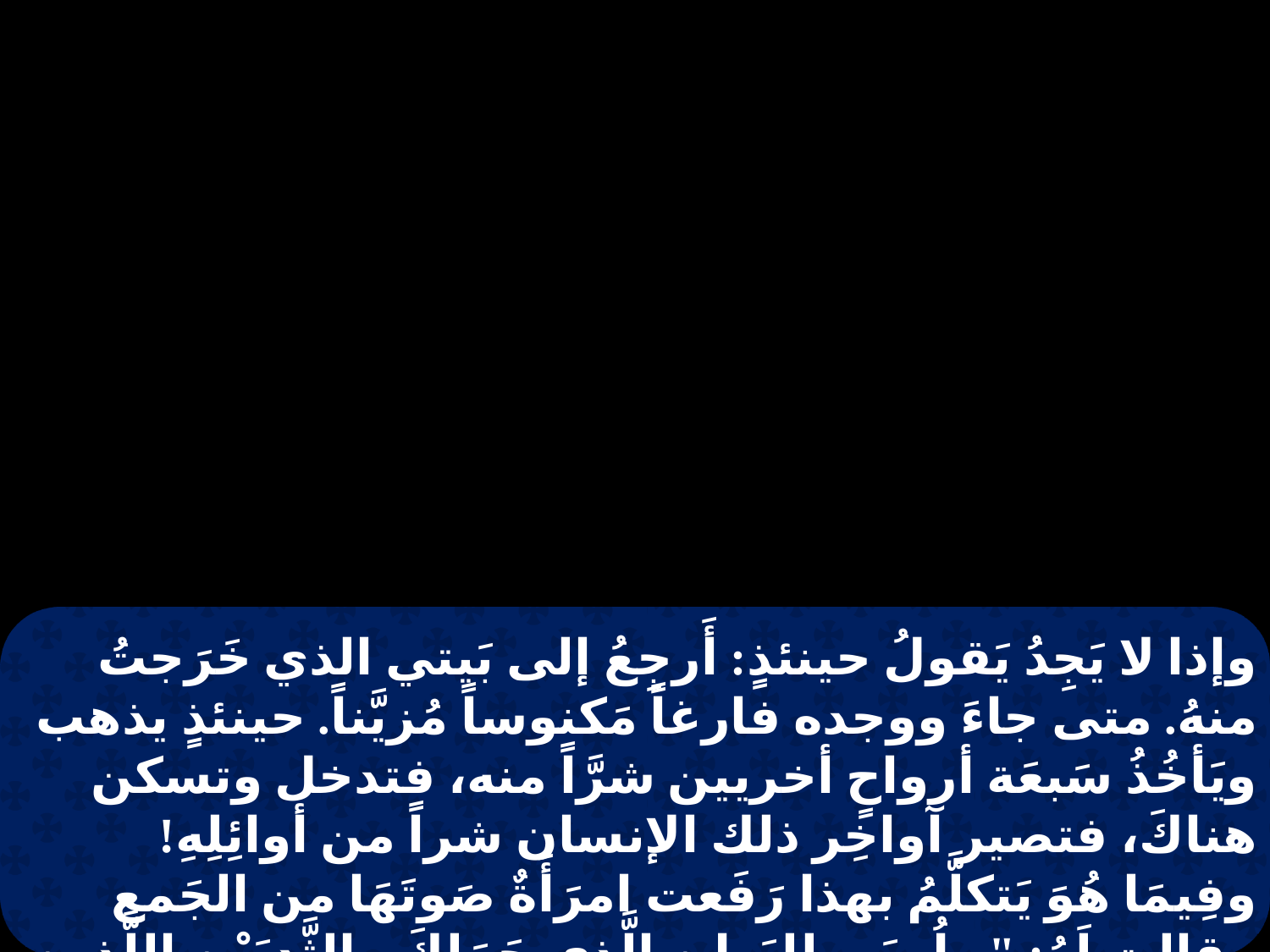

وإذا لا يَجِدُ يَقولُ حينئذٍ: أَرجِعُ إلى بَيتي الذي خَرَجتُ منهُ. متى جاءَ ووجده فارغاً مَكنوساً مُزيَّناً. حينئذٍ يذهب ويَأخُذُ سَبعَة أرواحٍ أخريين شرَّاً منه، فتدخل وتسكن هناكَ، فتصير آواخِر ذلك الإنسان شراً من أوائِلِهِ! وفِيمَا هُوَ يَتكلَّمُ بهذا رَفَعت امرَأَةٌ صَوتَهَا من الجَمع وقالت لَهُ: " طُوبَى للبَطنِ الَّذي حَمَلكَ والثَّديَيْنِ اللَّذين رضعتهما". أَمَّا هُوَ فَقَال لها: "بل طُوبَى للَّذينَ يَسمَعُونَ كَلامَ اللَّه ويَحفَظونَه ".